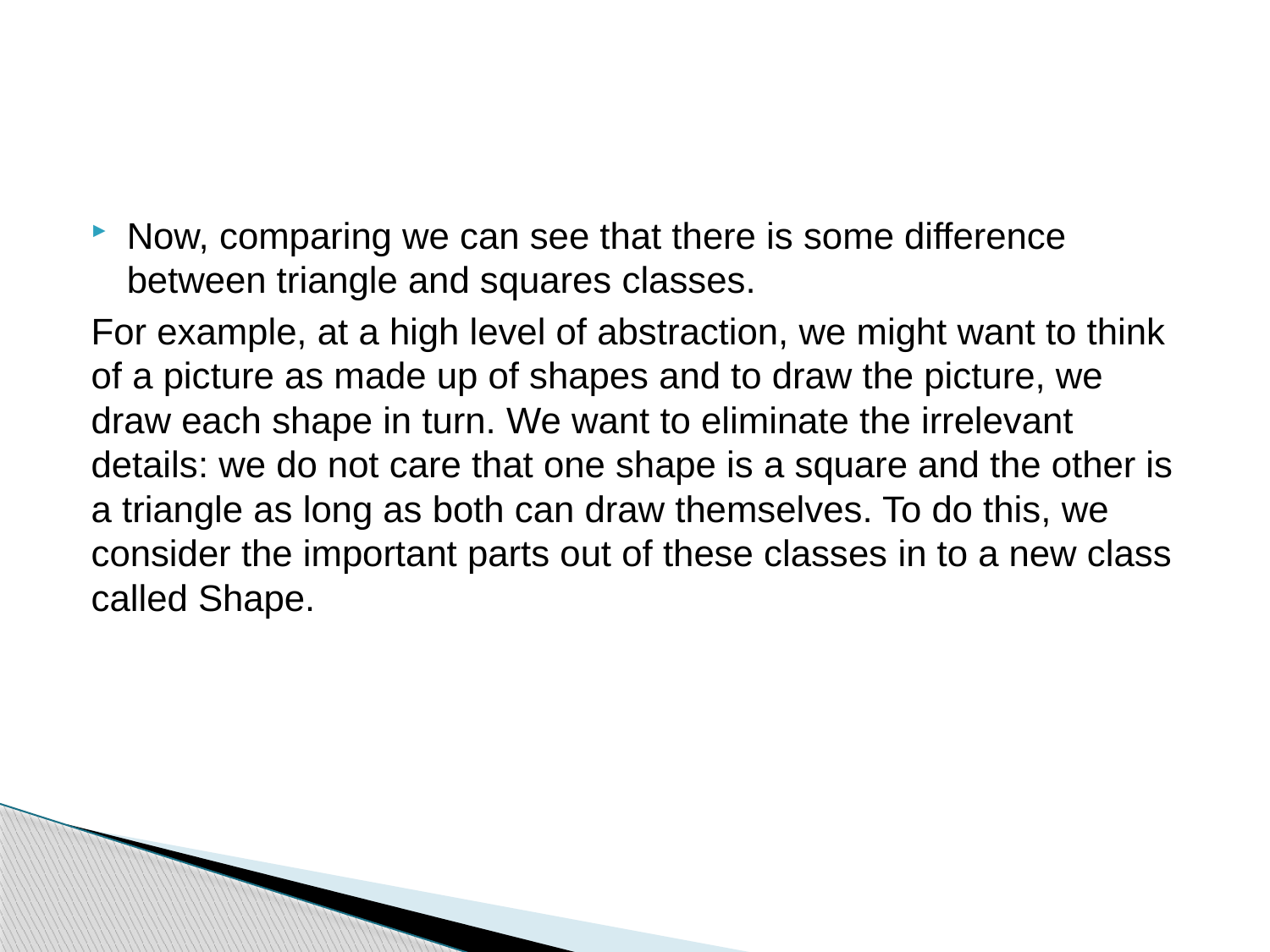

#
Now, comparing we can see that there is some difference between triangle and squares classes.
For example, at a high level of abstraction, we might want to think of a picture as made up of shapes and to draw the picture, we draw each shape in turn. We want to eliminate the irrelevant details: we do not care that one shape is a square and the other is a triangle as long as both can draw themselves. To do this, we consider the important parts out of these classes in to a new class called Shape.